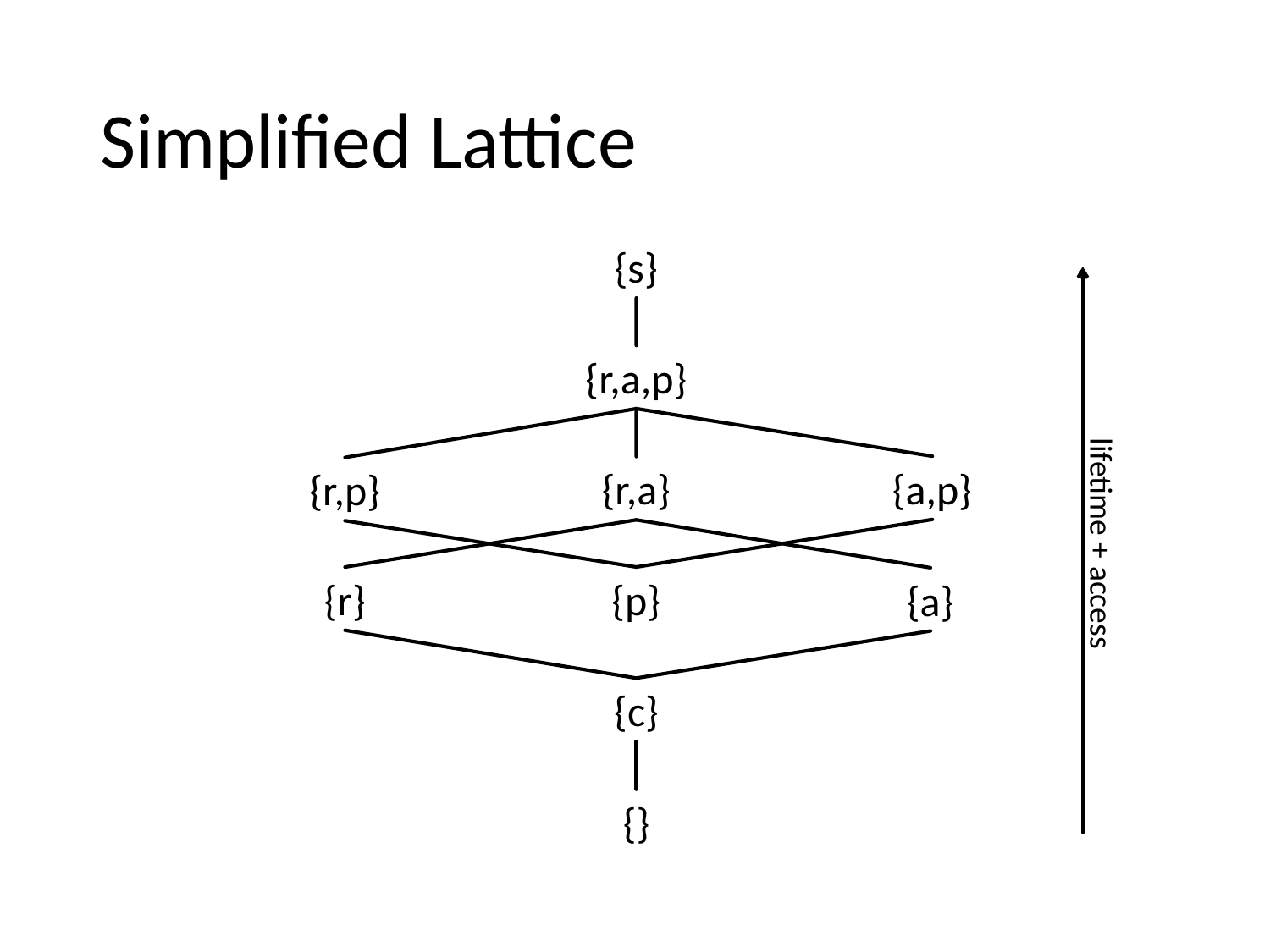

# Simplified Lattice
{s}
{r,a,p}
{a,p}
{r,a}
{r,p}
lifetime + access
{r}
{p}
{a}
{c}
{}